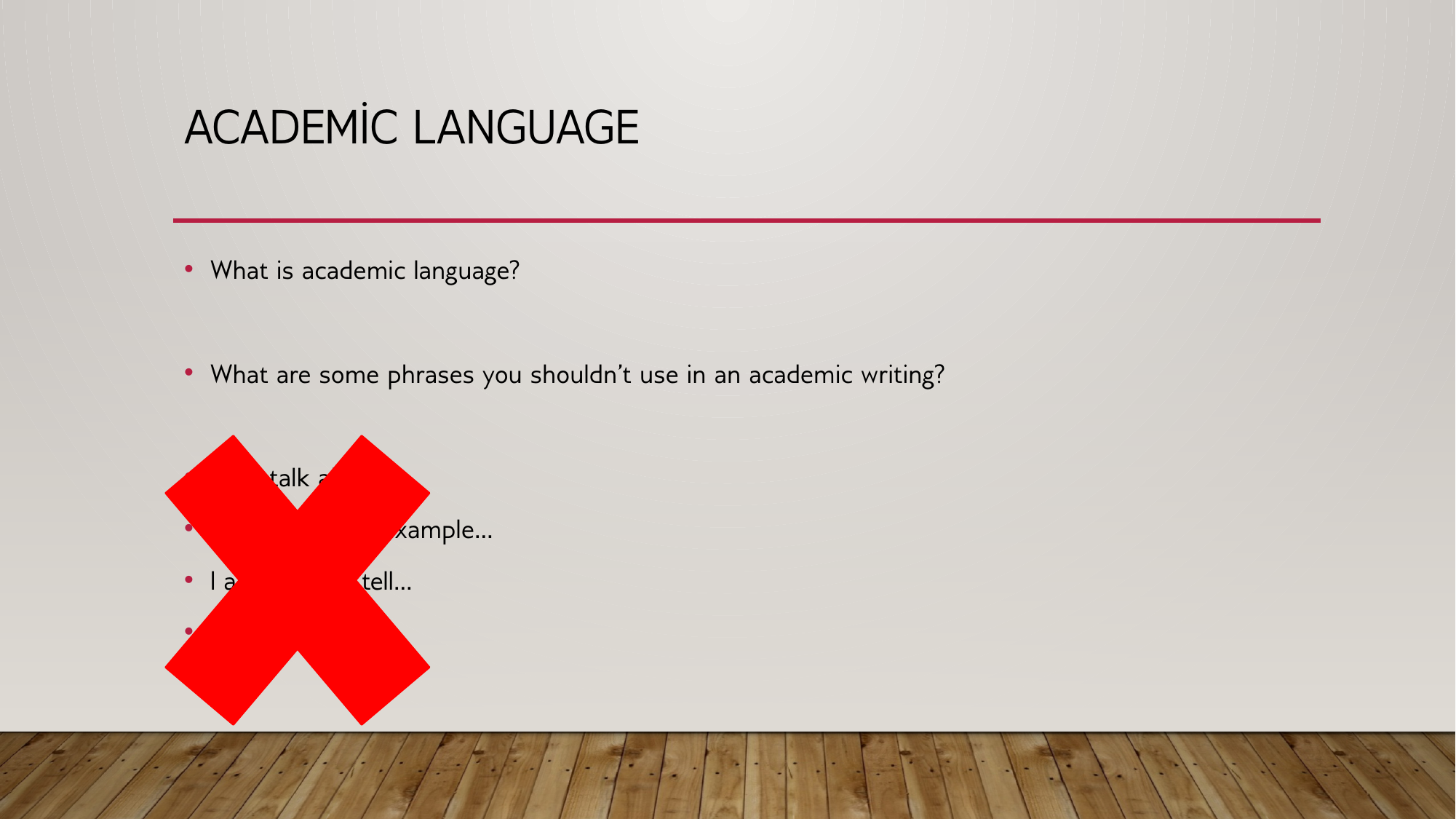

# Academic Language
What is academic language?

What are some phrases you shouldn’t use in an academic writing?

Let’s talk about…
Let me give an example…
I am going to tell…
gonna/wanna etc.